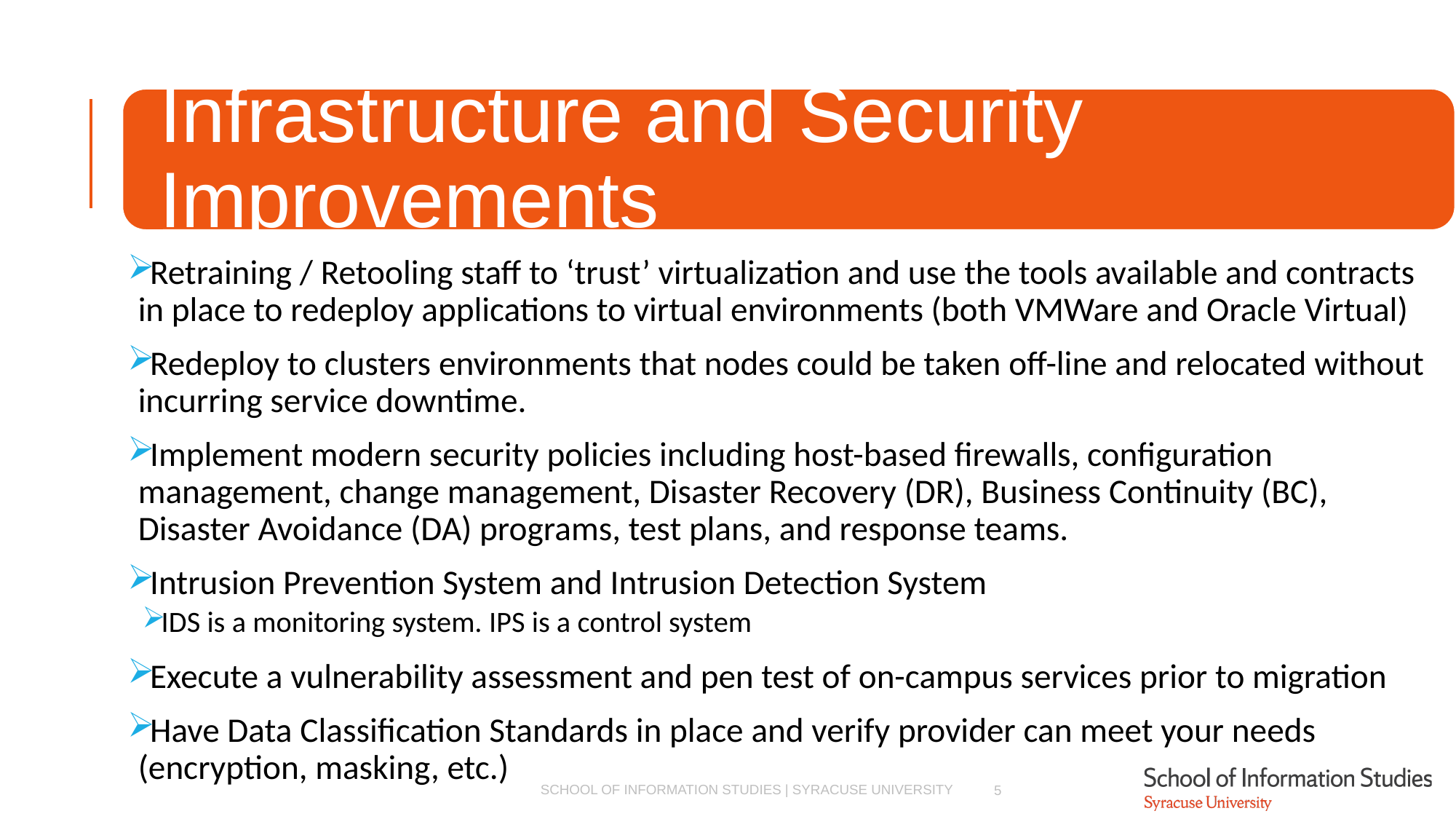

Infrastructure and Security Improvements
Retraining / Retooling staff to ‘trust’ virtualization and use the tools available and contracts in place to redeploy applications to virtual environments (both VMWare and Oracle Virtual)
Redeploy to clusters environments that nodes could be taken off-line and relocated without incurring service downtime.
Implement modern security policies including host-based firewalls, configuration management, change management, Disaster Recovery (DR), Business Continuity (BC), Disaster Avoidance (DA) programs, test plans, and response teams.
Intrusion Prevention System and Intrusion Detection System
IDS is a monitoring system. IPS is a control system
Execute a vulnerability assessment and pen test of on-campus services prior to migration
Have Data Classification Standards in place and verify provider can meet your needs (encryption, masking, etc.)

School of Information Studies | Syracuse University
5